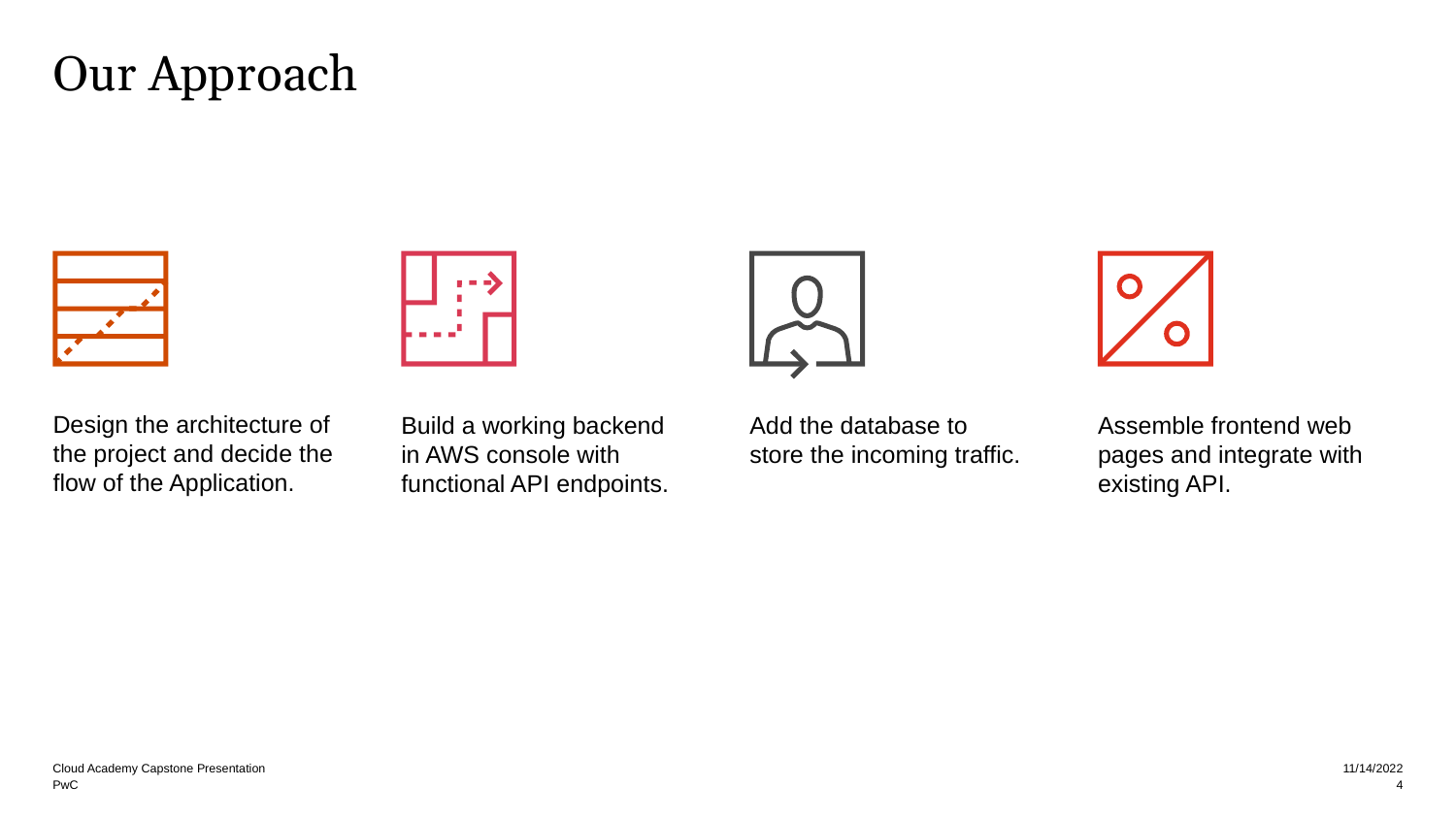

# Our Approach

Design the architecture of the project and decide the flow of the Application.
Build a working backend in AWS console with functional API endpoints.

Add the database to store the incoming traffic.

Assemble frontend web pages and integrate with existing API.

4